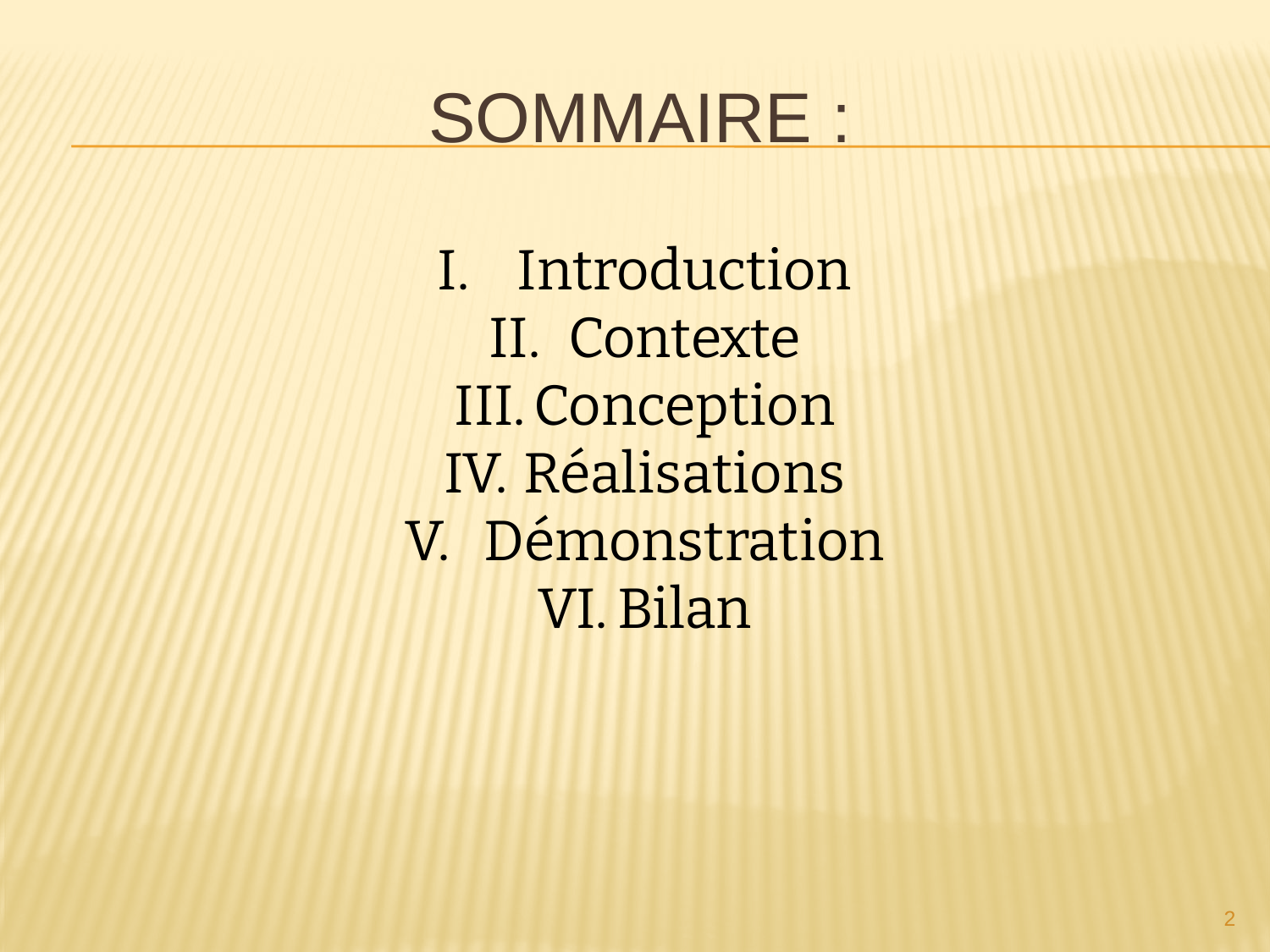

SOMMAIRE :
Introduction
Contexte
Conception
Réalisations
Démonstration
Bilan

2